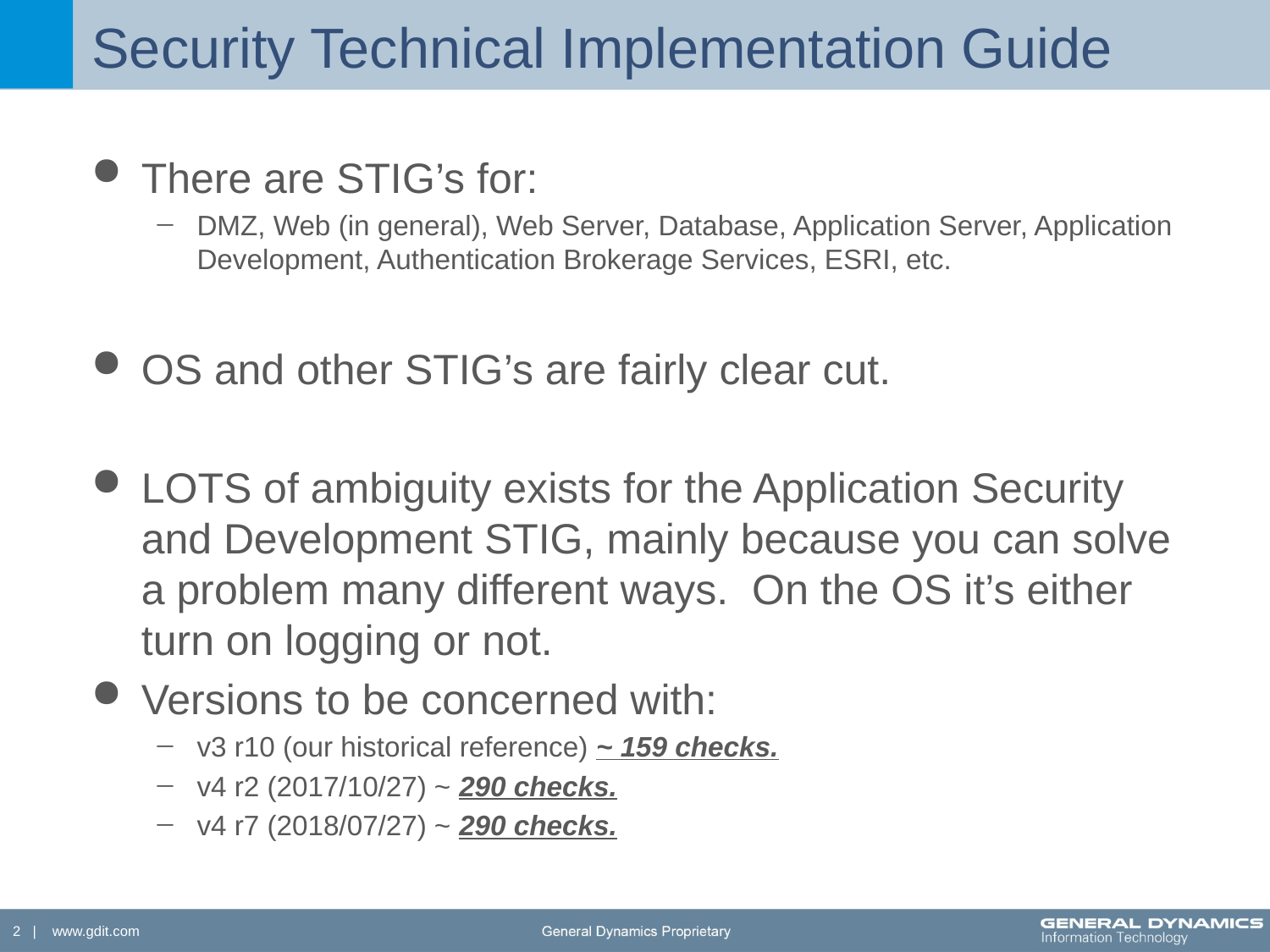

# Security Technical Implementation Guide
There are STIG’s for:
DMZ, Web (in general), Web Server, Database, Application Server, Application Development, Authentication Brokerage Services, ESRI, etc.

OS and other STIG’s are fairly clear cut.

LOTS of ambiguity exists for the Application Security and Development STIG, mainly because you can solve a problem many different ways.  On the OS it’s either turn on logging or not.
Versions to be concerned with:
v3 r10 (our historical reference) ~ 159 checks.
v4 r2 (2017/10/27) ~ 290 checks.
v4 r7 (2018/07/27) ~ 290 checks.